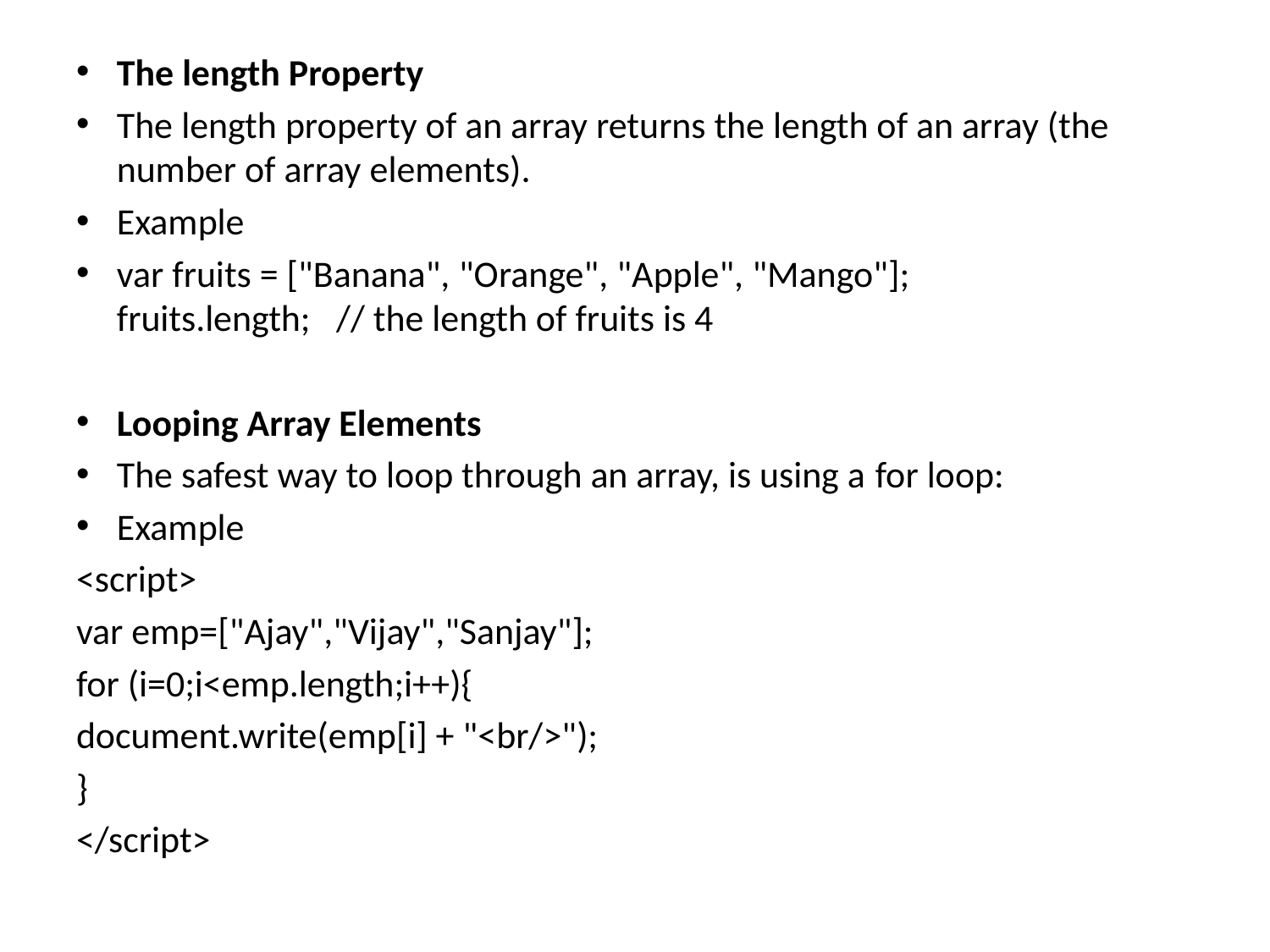

The length Property
The length property of an array returns the length of an array (the number of array elements).
Example
var fruits = ["Banana", "Orange", "Apple", "Mango"];
fruits.length;   // the length of fruits is 4

Looping Array Elements
The safest way to loop through an array, is using a for loop:
Example
<script>
var emp=["Ajay","Vijay","Sanjay"];
for (i=0;i<emp.length;i++){
document.write(emp[i] + "<br/>");
}
</script>